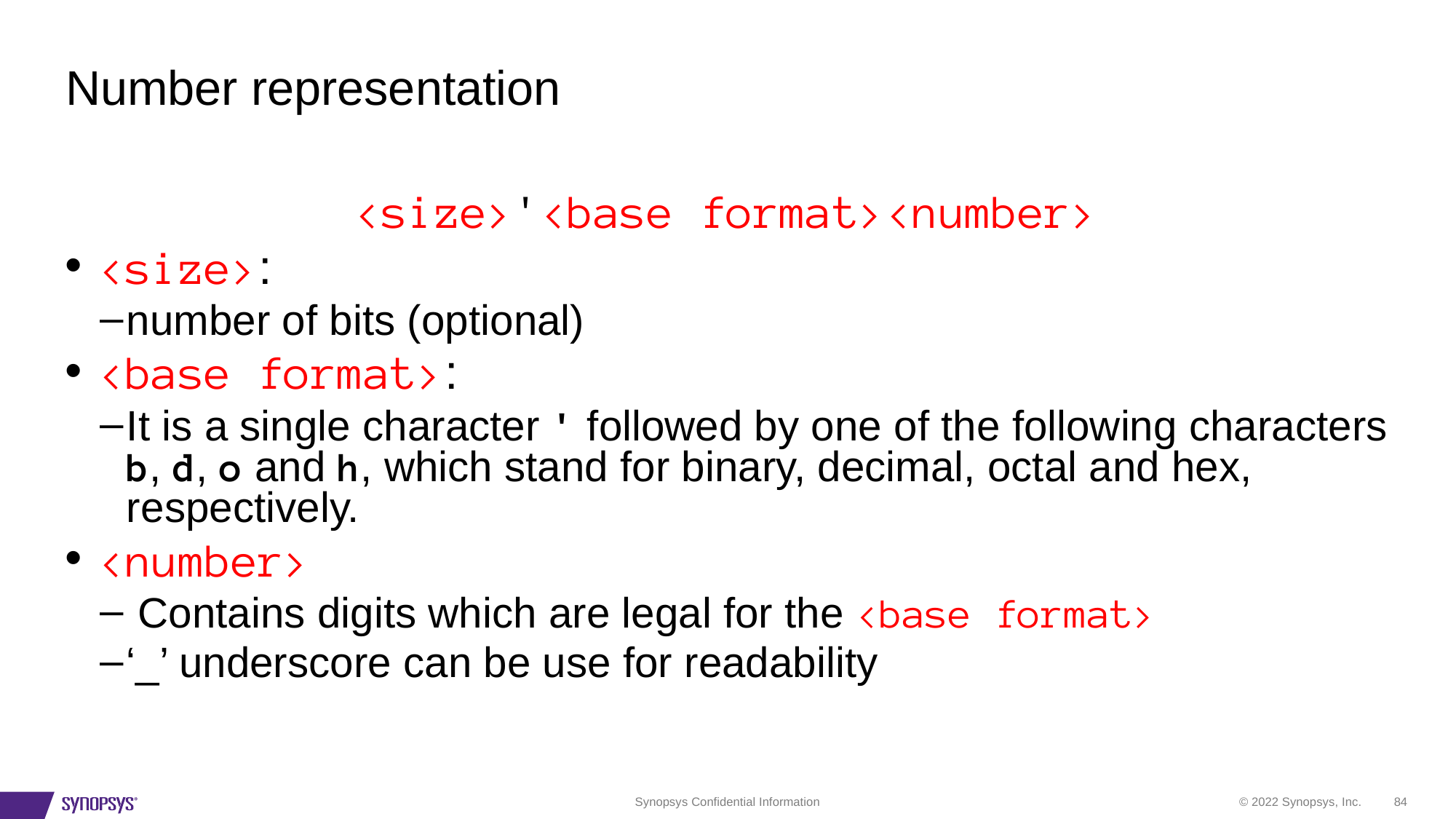

# Number representation
<size>'<base format><number>
 <size>:
number of bits (optional)
 <base format>:
It is a single character ' followed by one of the following characters b, d, o and h, which stand for binary, decimal, octal and hex, respectively.
 <number>
 Contains digits which are legal for the <base format>
‘_’ underscore can be use for readability